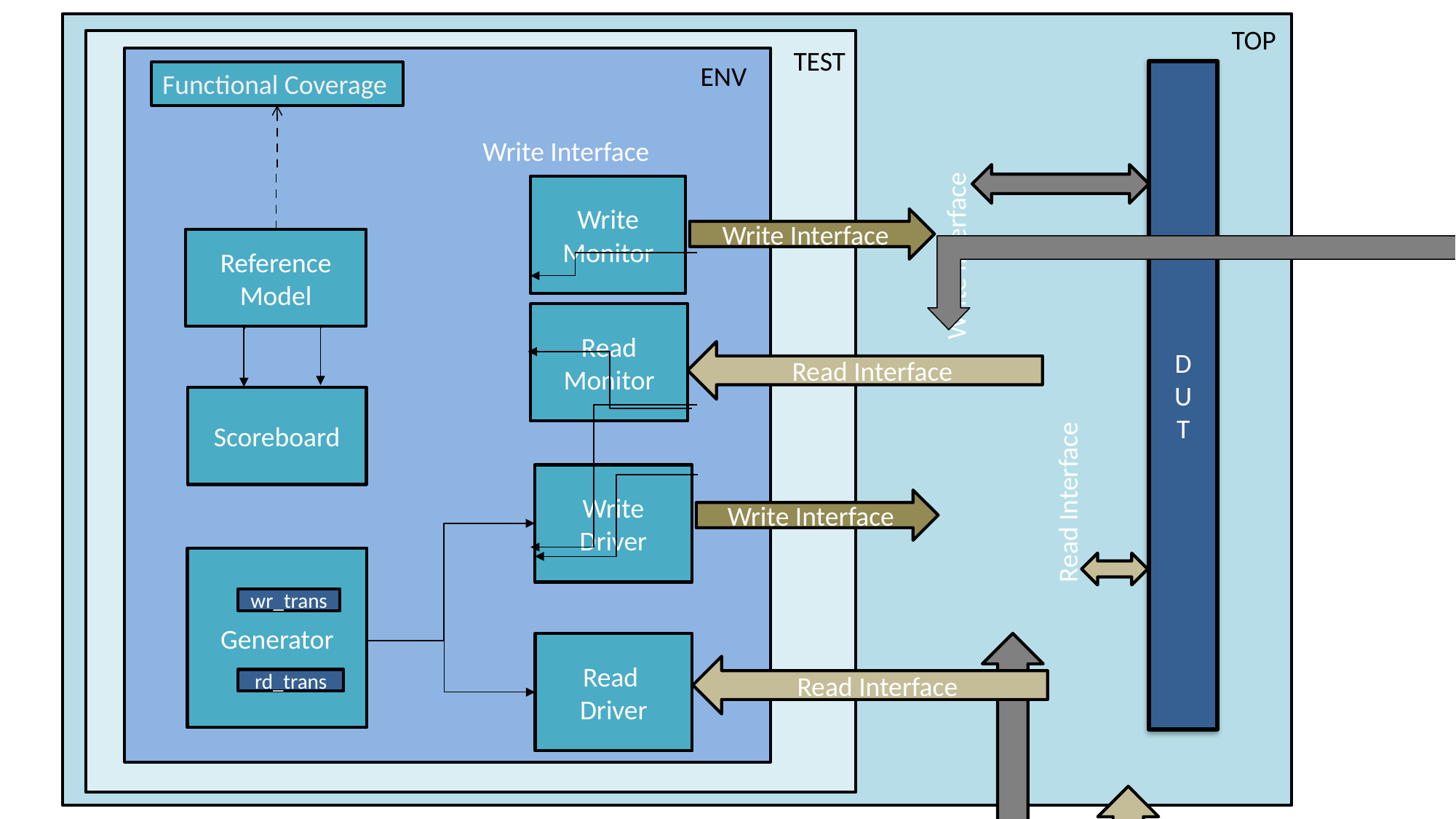

TOP

TEST

ENV
Functional Coverage

Write Interface

Write Monitor
Write Interface
Write Interface
Reference
Model

Read Monitor
Read Interface

D
U
T
Scoreboard

Write
Driver
Read Interface

Write Interface

Generator
wr_trans

Read
Driver

Read Interface
rd_trans